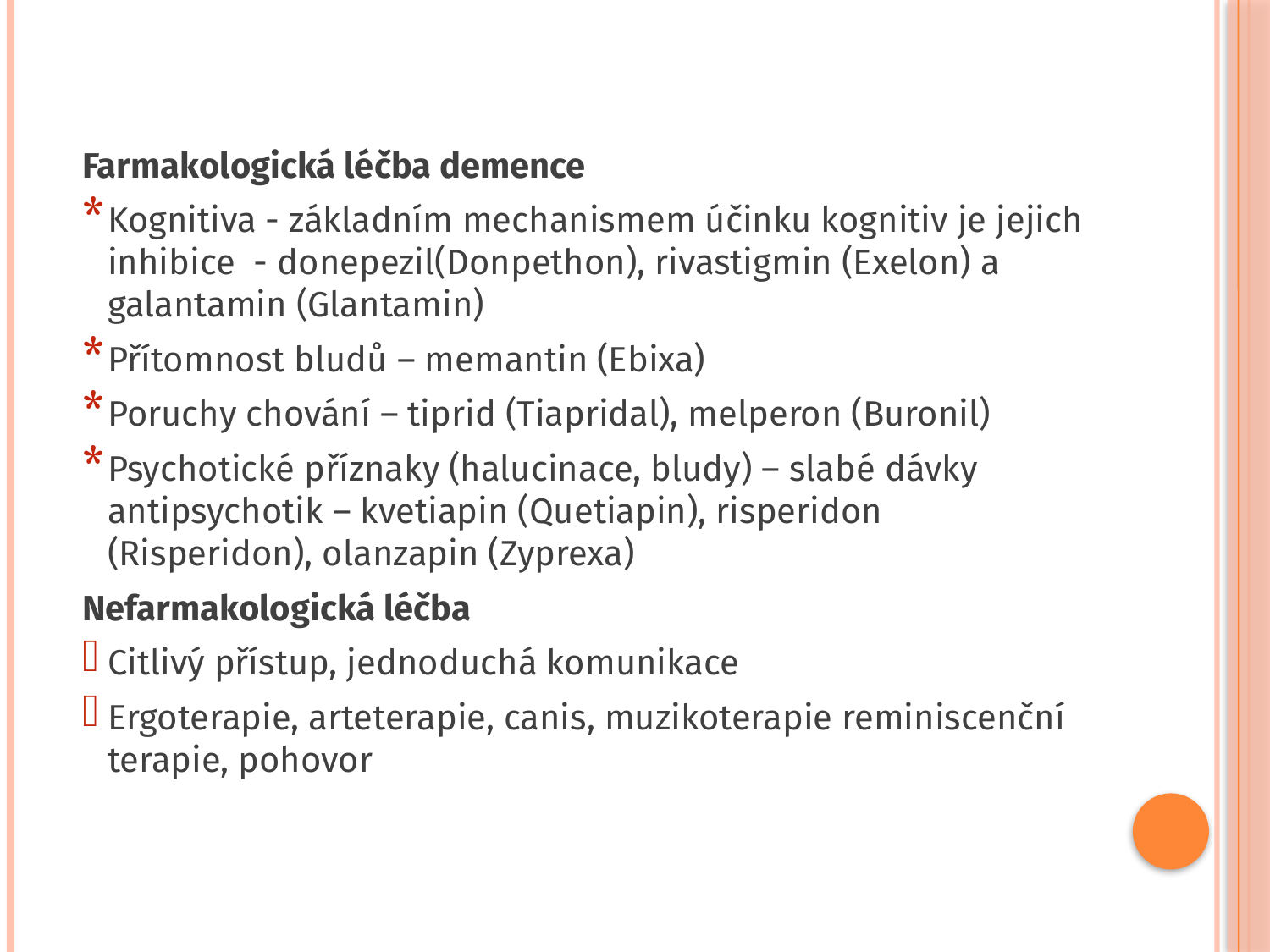

#
Farmakologická léčba demence
Kognitiva - základním mechanismem účinku kognitiv je jejich inhibice  - donepezil(Donpethon), rivastigmin (Exelon) a galantamin (Glantamin)
Přítomnost bludů – memantin (Ebixa)
Poruchy chování – tiprid (Tiapridal), melperon (Buronil)
Psychotické příznaky (halucinace, bludy) – slabé dávky antipsychotik – kvetiapin (Quetiapin), risperidon (Risperidon), olanzapin (Zyprexa)
Nefarmakologická léčba
Citlivý přístup, jednoduchá komunikace
Ergoterapie, arteterapie, canis, muzikoterapie reminiscenční terapie, pohovor